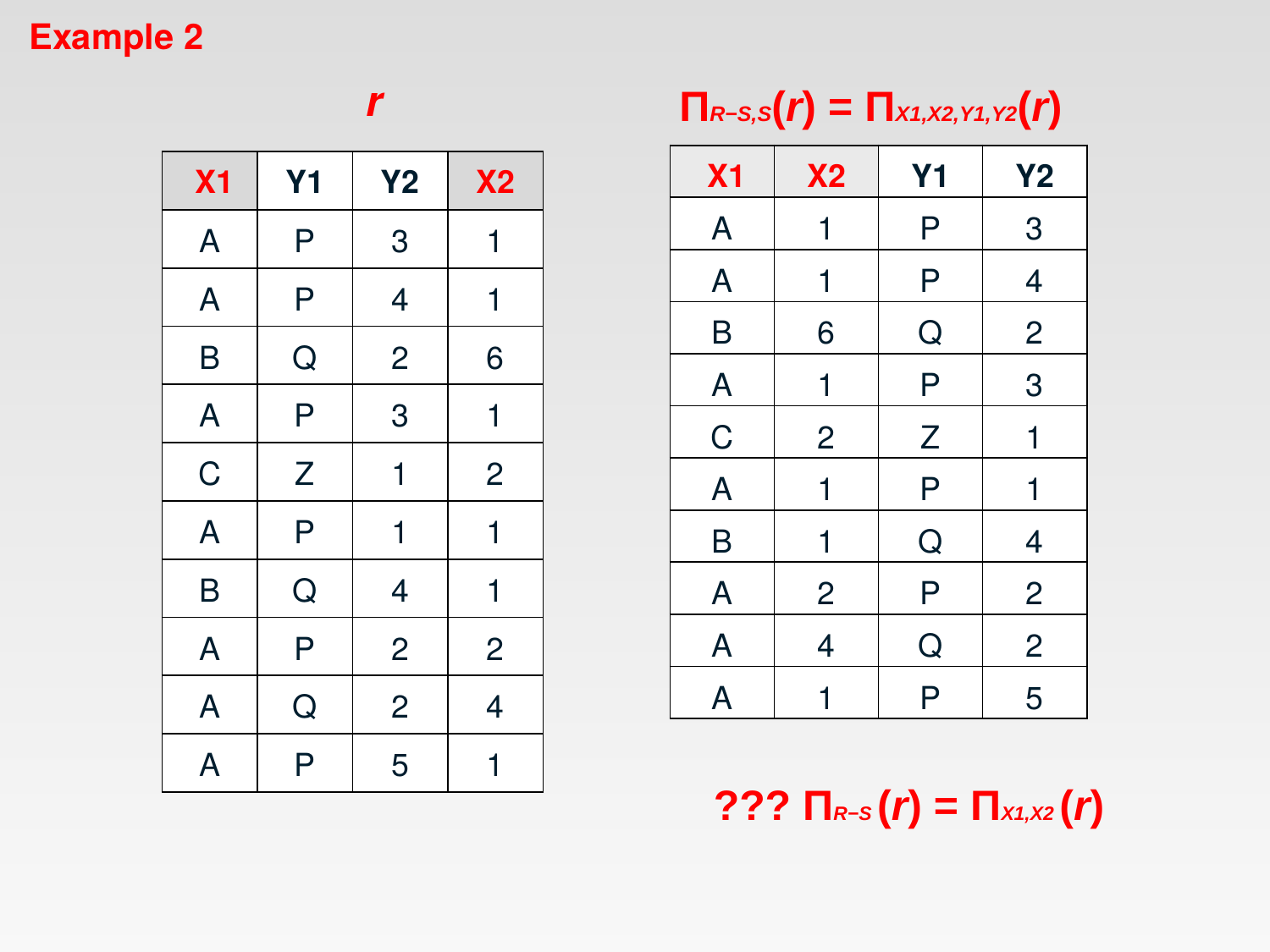

Example 2
r
ΠR−S,S(r) = ΠX1,X2,Y1,Y2(r)
| X1 | X2 | Y1 | Y2 |
| --- | --- | --- | --- |
| A | 1 | P | 3 |
| A | 1 | P | 4 |
| B | 6 | Q | 2 |
| A | 1 | P | 3 |
| C | 2 | Z | 1 |
| A | 1 | P | 1 |
| B | 1 | Q | 4 |
| A | 2 | P | 2 |
| A | 4 | Q | 2 |
| A | 1 | P | 5 |
| X1 | Y1 | Y2 | X2 |
| --- | --- | --- | --- |
| A | P | 3 | 1 |
| A | P | 4 | 1 |
| B | Q | 2 | 6 |
| A | P | 3 | 1 |
| C | Z | 1 | 2 |
| A | P | 1 | 1 |
| B | Q | 4 | 1 |
| A | P | 2 | 2 |
| A | Q | 2 | 4 |
| A | P | 5 | 1 |
 ??? ΠR−S (r) = ΠX1,X2 (r)